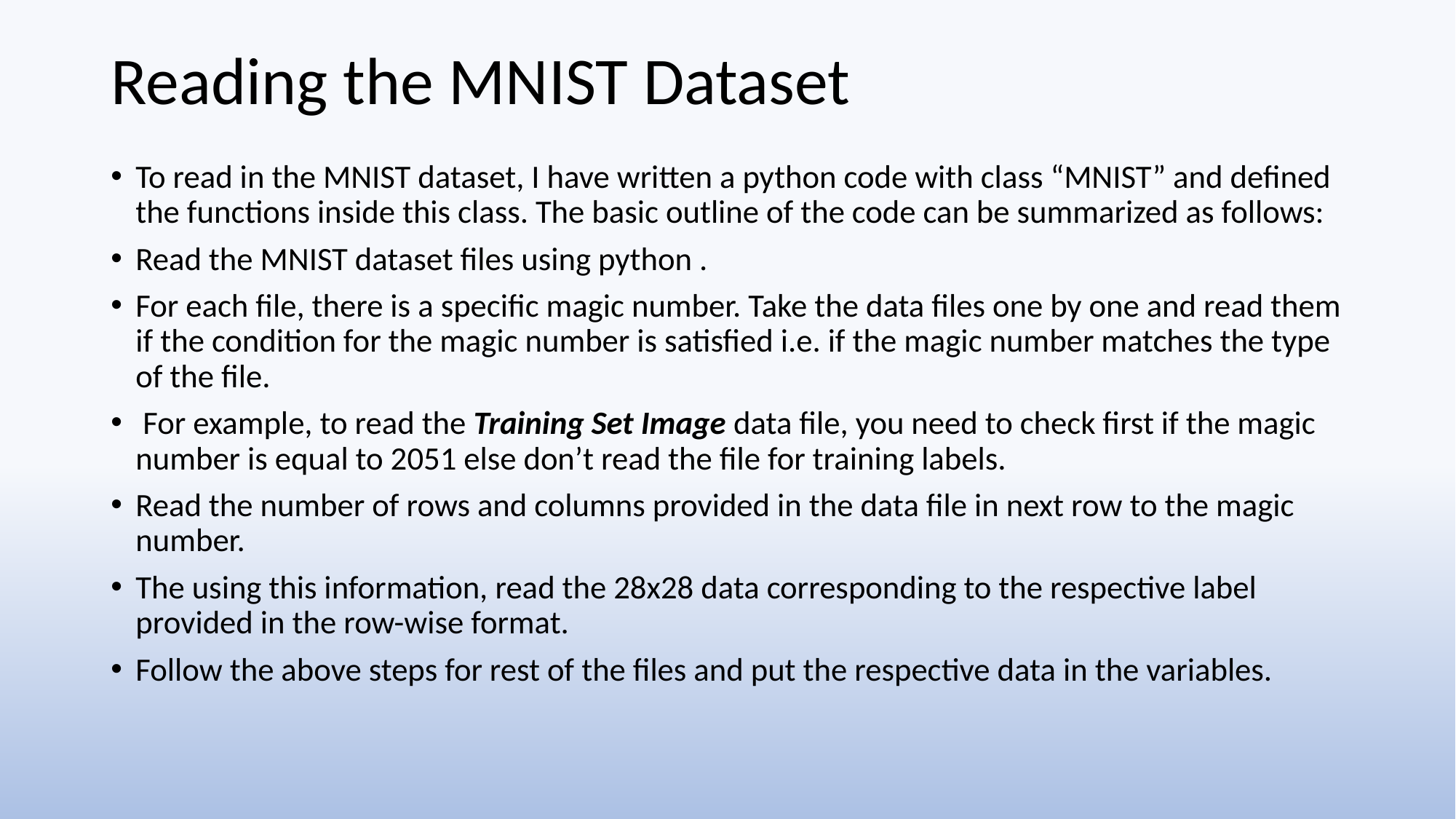

# Reading the MNIST Dataset
To read in the MNIST dataset, I have written a python code with class “MNIST” and defined the functions inside this class. The basic outline of the code can be summarized as follows:
Read the MNIST dataset files using python .
For each file, there is a specific magic number. Take the data files one by one and read them if the condition for the magic number is satisfied i.e. if the magic number matches the type of the file.
 For example, to read the Training Set Image data file, you need to check first if the magic number is equal to 2051 else don’t read the file for training labels.
Read the number of rows and columns provided in the data file in next row to the magic number.
The using this information, read the 28x28 data corresponding to the respective label provided in the row-wise format.
Follow the above steps for rest of the files and put the respective data in the variables.